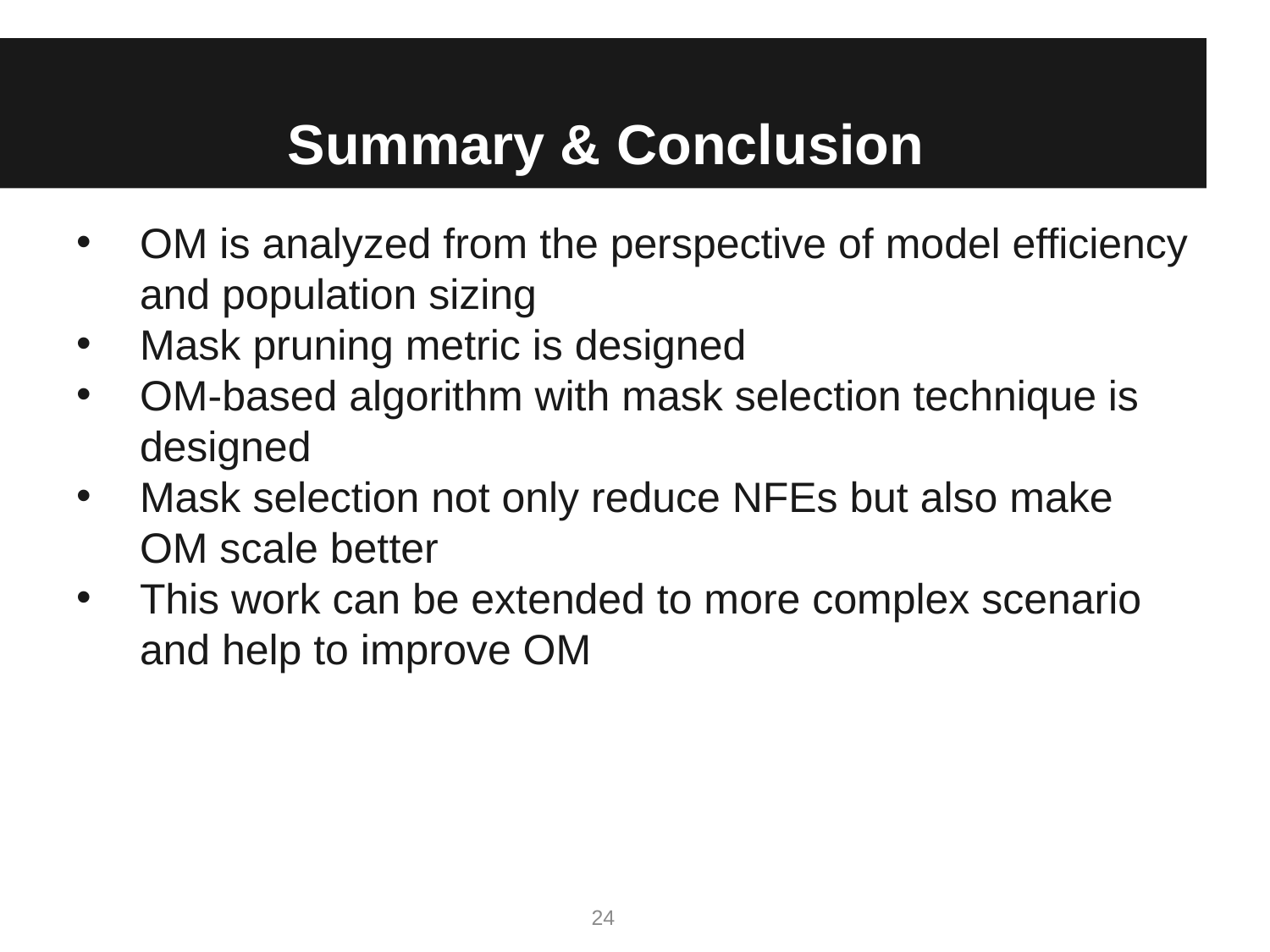

# Summary & Conclusion
OM is analyzed from the perspective of model efficiency and population sizing
Mask pruning metric is designed
OM-based algorithm with mask selection technique is designed
Mask selection not only reduce NFEs but also make OM scale better
This work can be extended to more complex scenario and help to improve OM

24